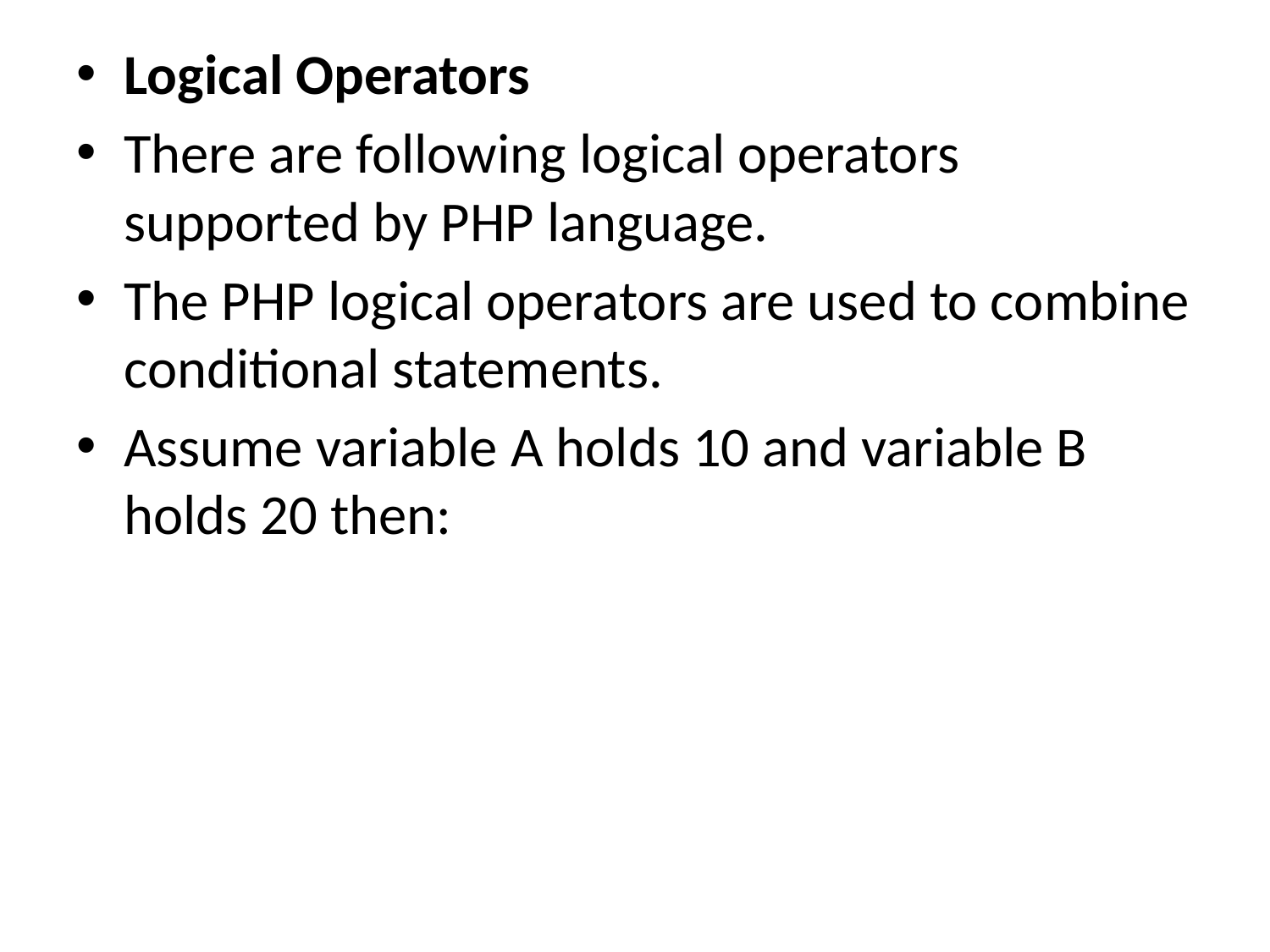

Logical Operators
There are following logical operators supported by PHP language.
The PHP logical operators are used to combine conditional statements.
Assume variable A holds 10 and variable B holds 20 then: